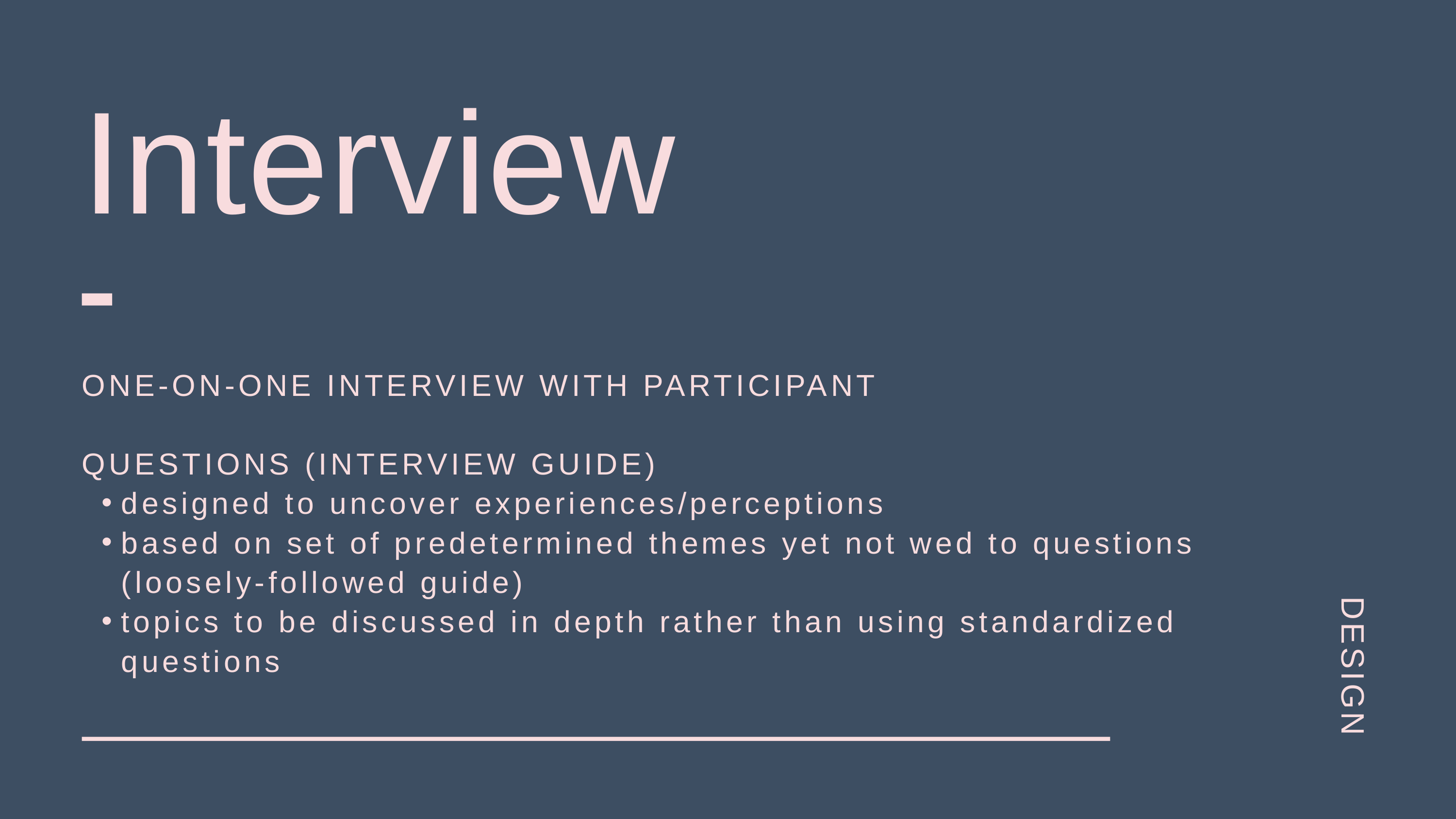

Interview

ONE-ON-ONE INTERVIEW WITH PARTICIPANT

QUESTIONS (INTERVIEW GUIDE)
designed to uncover experiences/perceptions
based on set of predetermined themes yet not wed to questions (loosely-followed guide)
topics to be discussed in depth rather than using standardized questions

DESIGN